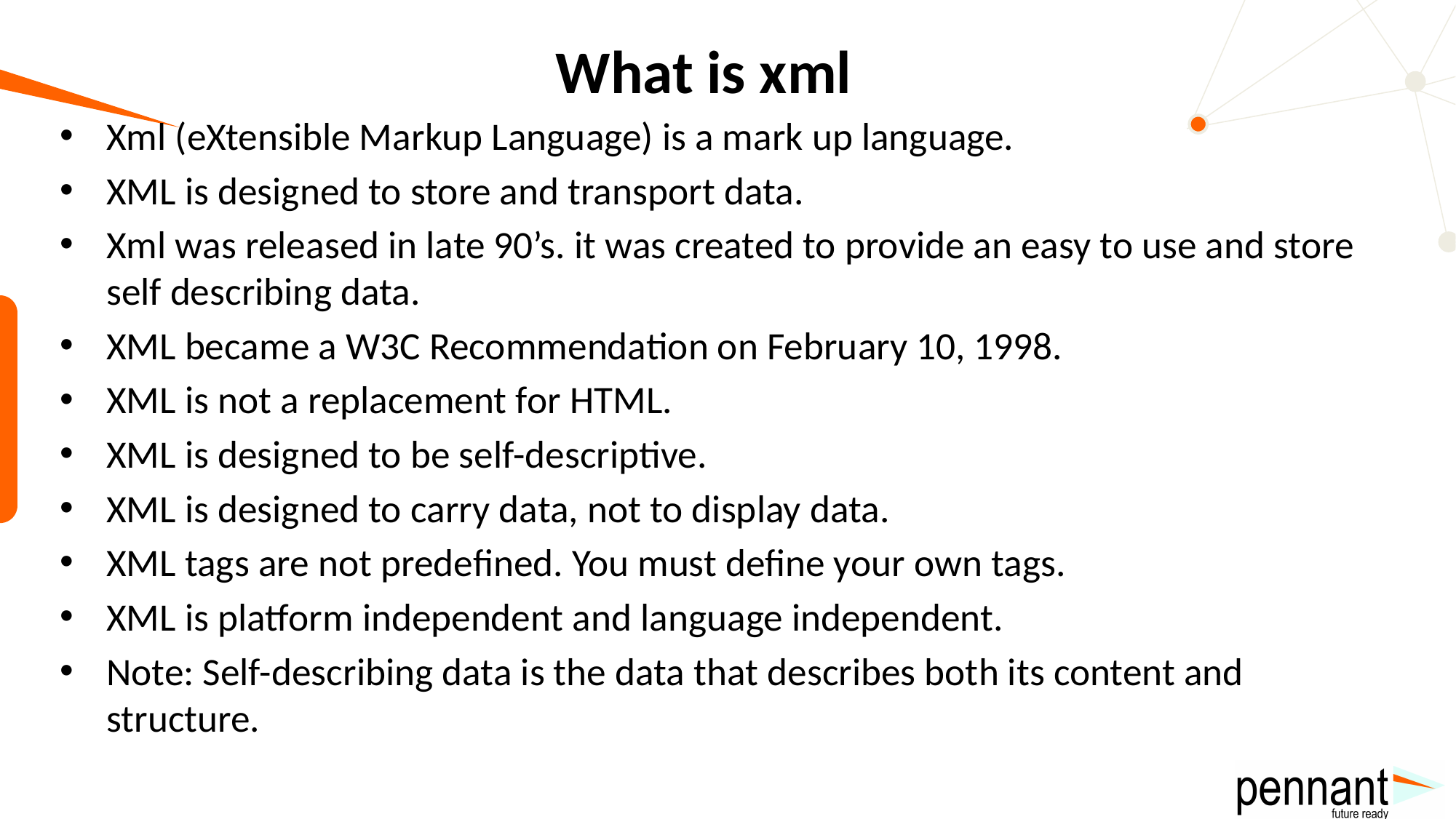

# What is xml
Xml (eXtensible Markup Language) is a mark up language.
XML is designed to store and transport data.
Xml was released in late 90’s. it was created to provide an easy to use and store self describing data.
XML became a W3C Recommendation on February 10, 1998.
XML is not a replacement for HTML.
XML is designed to be self-descriptive.
XML is designed to carry data, not to display data.
XML tags are not predefined. You must define your own tags.
XML is platform independent and language independent.
Note: Self-describing data is the data that describes both its content and structure.